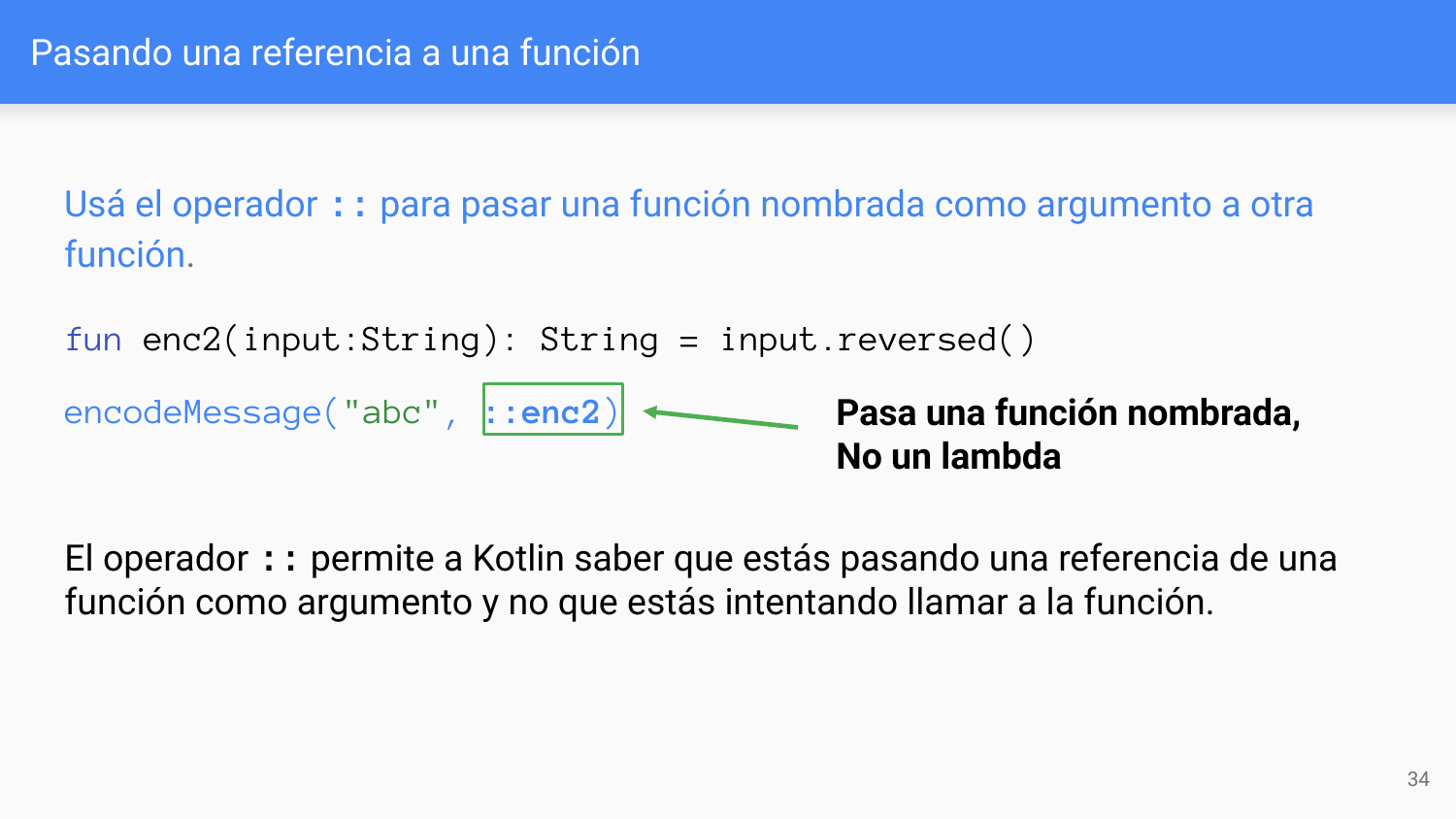

# Pasando una referencia a una función
Usá el operador :: para pasar una función nombrada como argumento a otra función.

fun enc2(input:String): String = input.reversed()
encodeMessage("abc", ::enc2)

Pasa una función nombrada,
No un lambda

El operador :: permite a Kotlin saber que estás pasando una referencia de una función como argumento y no que estás intentando llamar a la función.
34